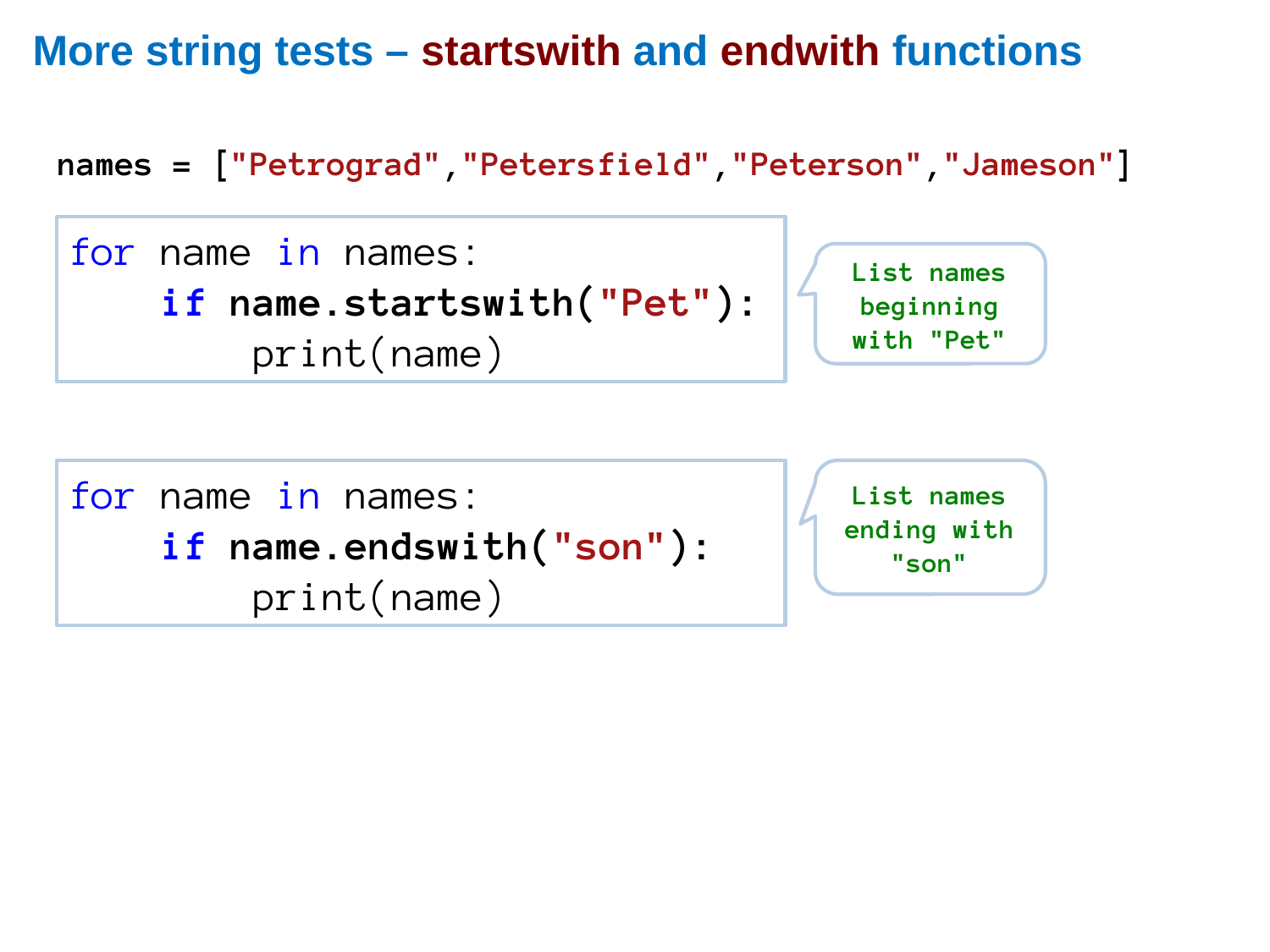

# More string tests – startswith and endwith functions
names = ["Petrograd","Petersfield","Peterson","Jameson"]
for name in names:
    if name.startswith("Pet"):
        print(name)
List names beginning with "Pet"
for name in names:
    if name.endswith("son"):
        print(name)
List names ending with "son"